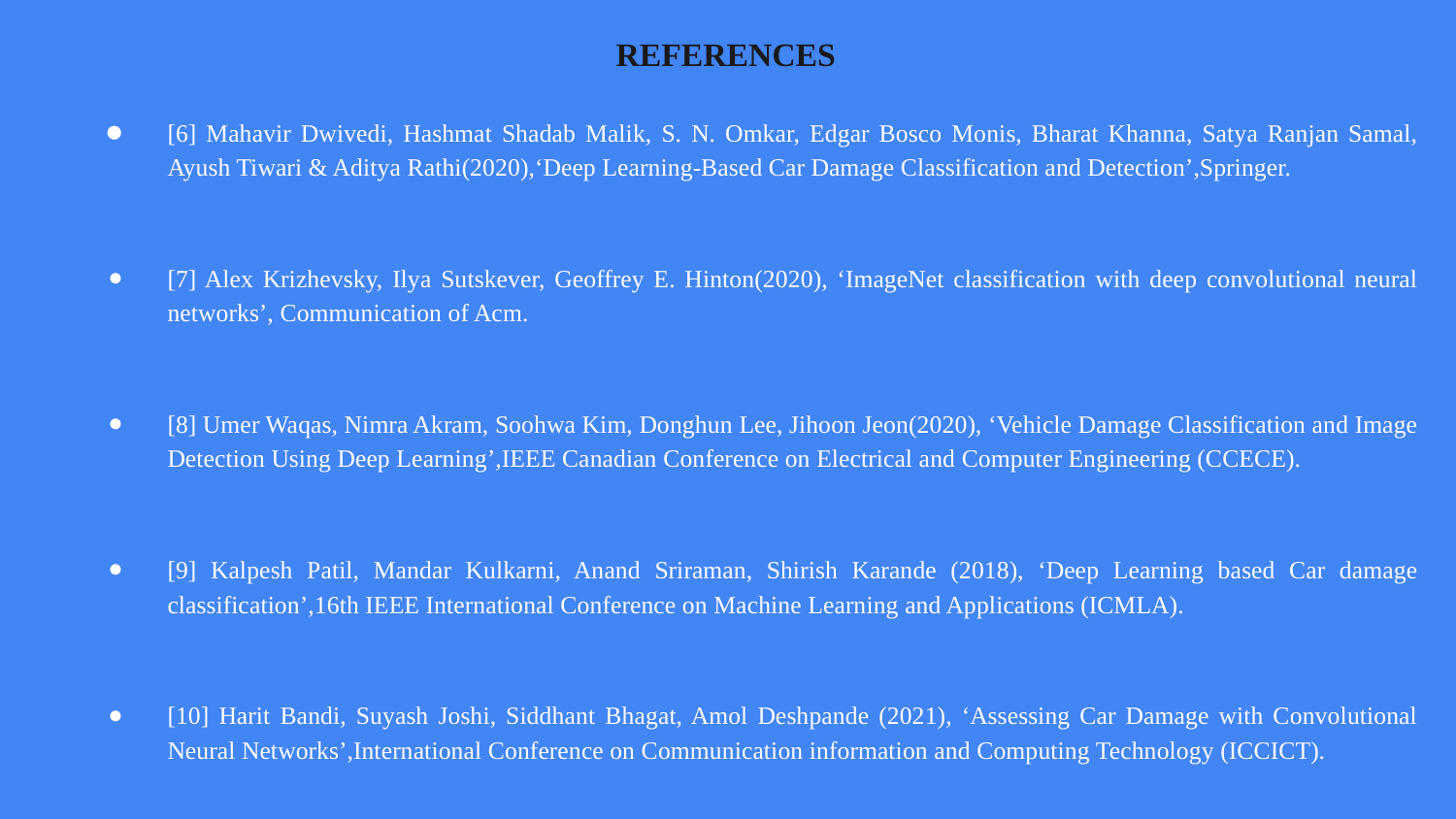

# REFERENCES
[6] Mahavir Dwivedi, Hashmat Shadab Malik, S. N. Omkar, Edgar Bosco Monis, Bharat Khanna, Satya Ranjan Samal, Ayush Tiwari & Aditya Rathi(2020),‘Deep Learning-Based Car Damage Classification and Detection’,Springer.

[7] Alex Krizhevsky, Ilya Sutskever, Geoffrey E. Hinton(2020), ‘ImageNet classification with deep convolutional neural networks’, Communication of Acm.

[8] Umer Waqas, Nimra Akram, Soohwa Kim, Donghun Lee, Jihoon Jeon(2020), ‘Vehicle Damage Classification and Image Detection Using Deep Learning’,IEEE Canadian Conference on Electrical and Computer Engineering (CCECE).

[9] Kalpesh Patil, Mandar Kulkarni, Anand Sriraman, Shirish Karande (2018), ‘Deep Learning based Car damage classification’,16th IEEE International Conference on Machine Learning and Applications (ICMLA).

[10] Harit Bandi, Suyash Joshi, Siddhant Bhagat, Amol Deshpande (2021), ‘Assessing Car Damage with Convolutional Neural Networks’,International Conference on Communication information and Computing Technology (ICCICT).